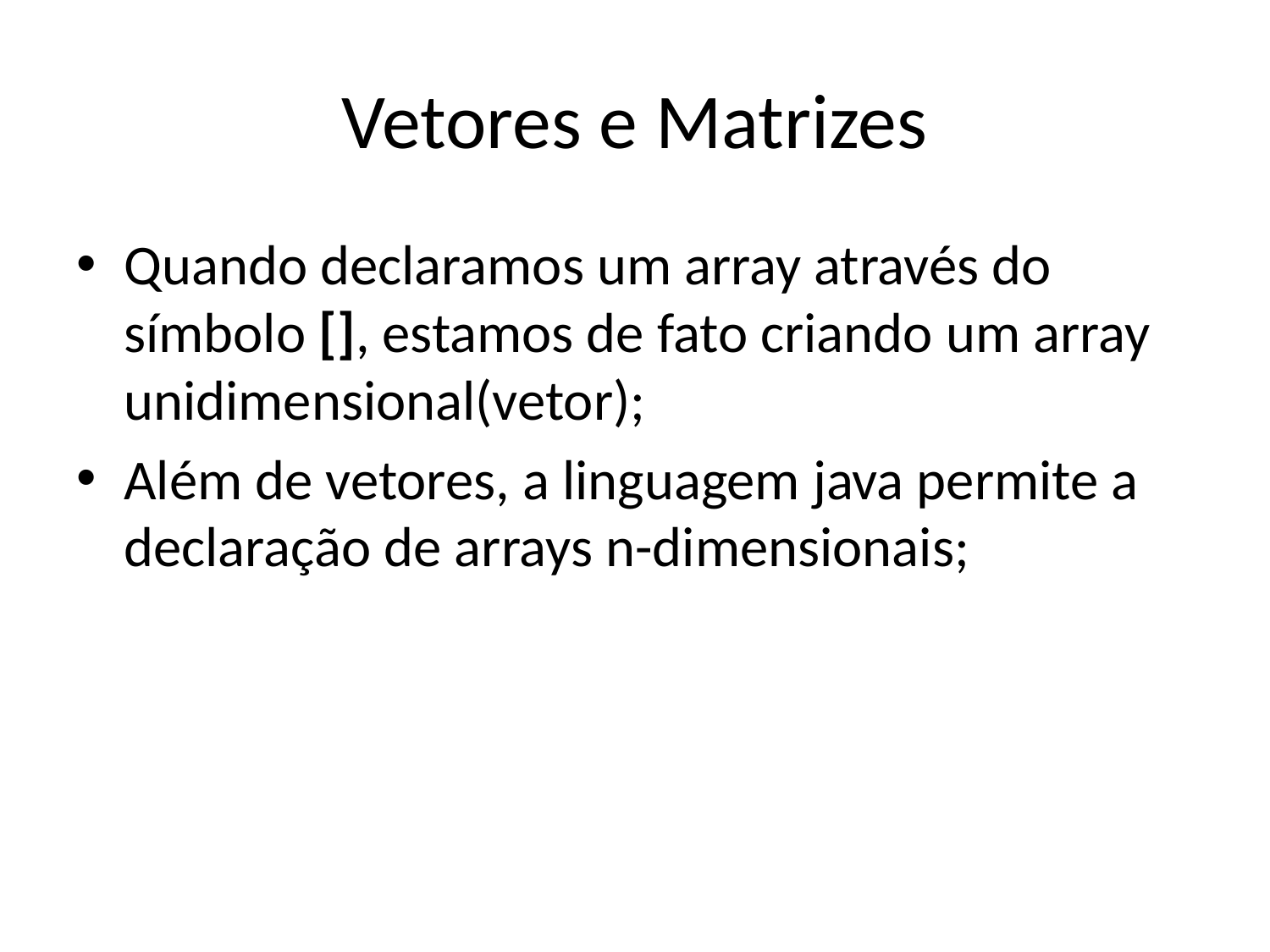

# Vetores e Matrizes
Quando declaramos um array através do símbolo [], estamos de fato criando um array unidimensional(vetor);
Além de vetores, a linguagem java permite a declaração de arrays n-dimensionais;